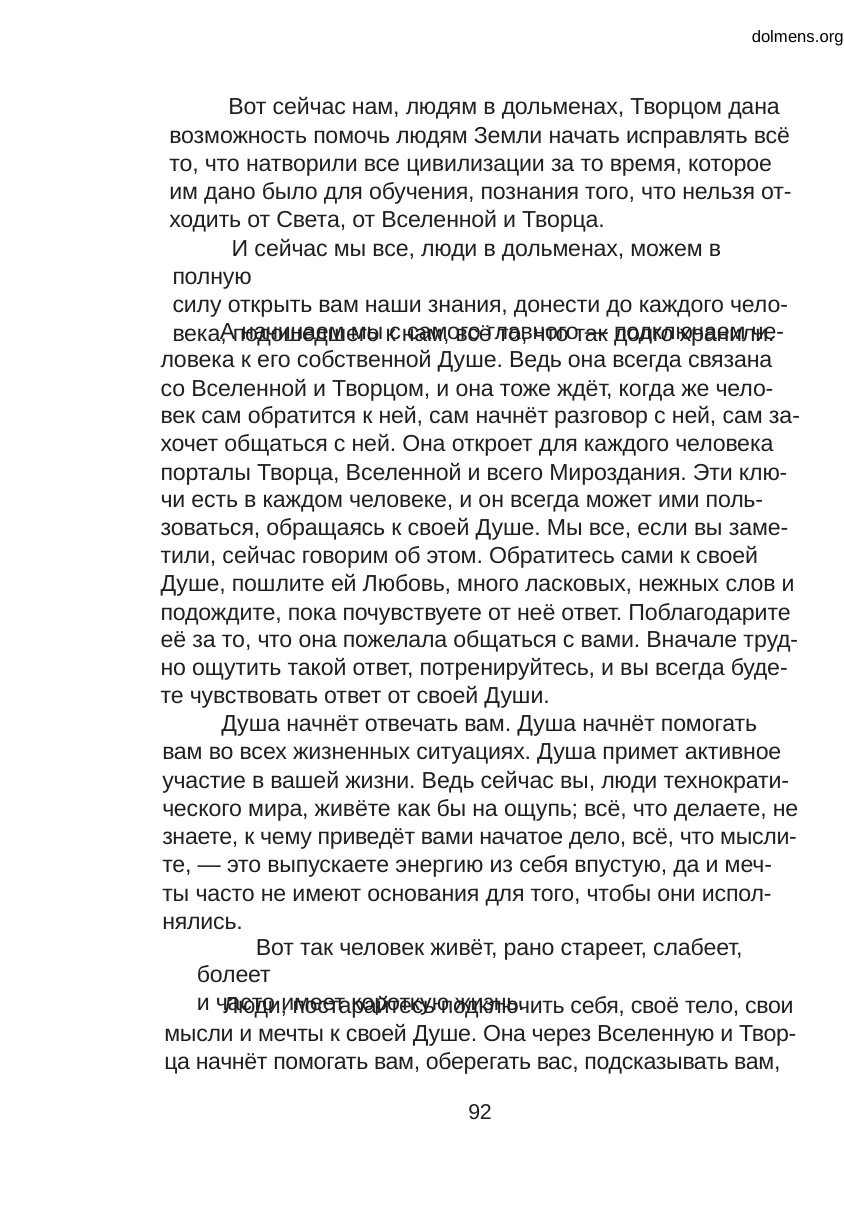

dolmens.org

Вот сейчас нам, людям в дольменах, Творцом дана
возможность помочь людям Земли начать исправлять всё
то, что натворили все цивилизации за то время, которое
им дано было для обучения, познания того, что нельзя от-
ходить от Света, от Вселенной и Творца.

И сейчас мы все, люди в дольменах, можем в полную
силу открыть вам наши знания, донести до каждого чело-
века, подошедшего к нам, всё то, что так долго хранили.

А начинаем мы с самого главного — подключаем че-
ловека к его собственной Душе. Ведь она всегда связана
со Вселенной и Творцом, и она тоже ждёт, когда же чело-
век сам обратится к ней, сам начнёт разговор с ней, сам за-
хочет общаться с ней. Она откроет для каждого человека
порталы Творца, Вселенной и всего Мироздания. Эти клю-
чи есть в каждом человеке, и он всегда может ими поль-
зоваться, обращаясь к своей Душе. Мы все, если вы заме-
тили, сейчас говорим об этом. Обратитесь сами к своей
Душе, пошлите ей Любовь, много ласковых, нежных слов и
подождите, пока почувствуете от неё ответ. Поблагодарите
её за то, что она пожелала общаться с вами. Вначале труд-
но ощутить такой ответ, потренируйтесь, и вы всегда буде-
те чувствовать ответ от своей Души.

Душа начнёт отвечать вам. Душа начнёт помогать
вам во всех жизненных ситуациях. Душа примет активное
участие в вашей жизни. Ведь сейчас вы, люди технократи-
ческого мира, живёте как бы на ощупь; всё, что делаете, не
знаете, к чему приведёт вами начатое дело, всё, что мысли-
те, — это выпускаете энергию из себя впустую, да и меч-
ты часто не имеют основания для того, чтобы они испол-
нялись.

Вот так человек живёт, рано стареет, слабеет, болеет
и часто имеет короткую жизнь.

Люди, постарайтесь подключить себя, своё тело, свои
мысли и мечты к своей Душе. Она через Вселенную и Твор-
ца начнёт помогать вам, оберегать вас, подсказывать вам,

92